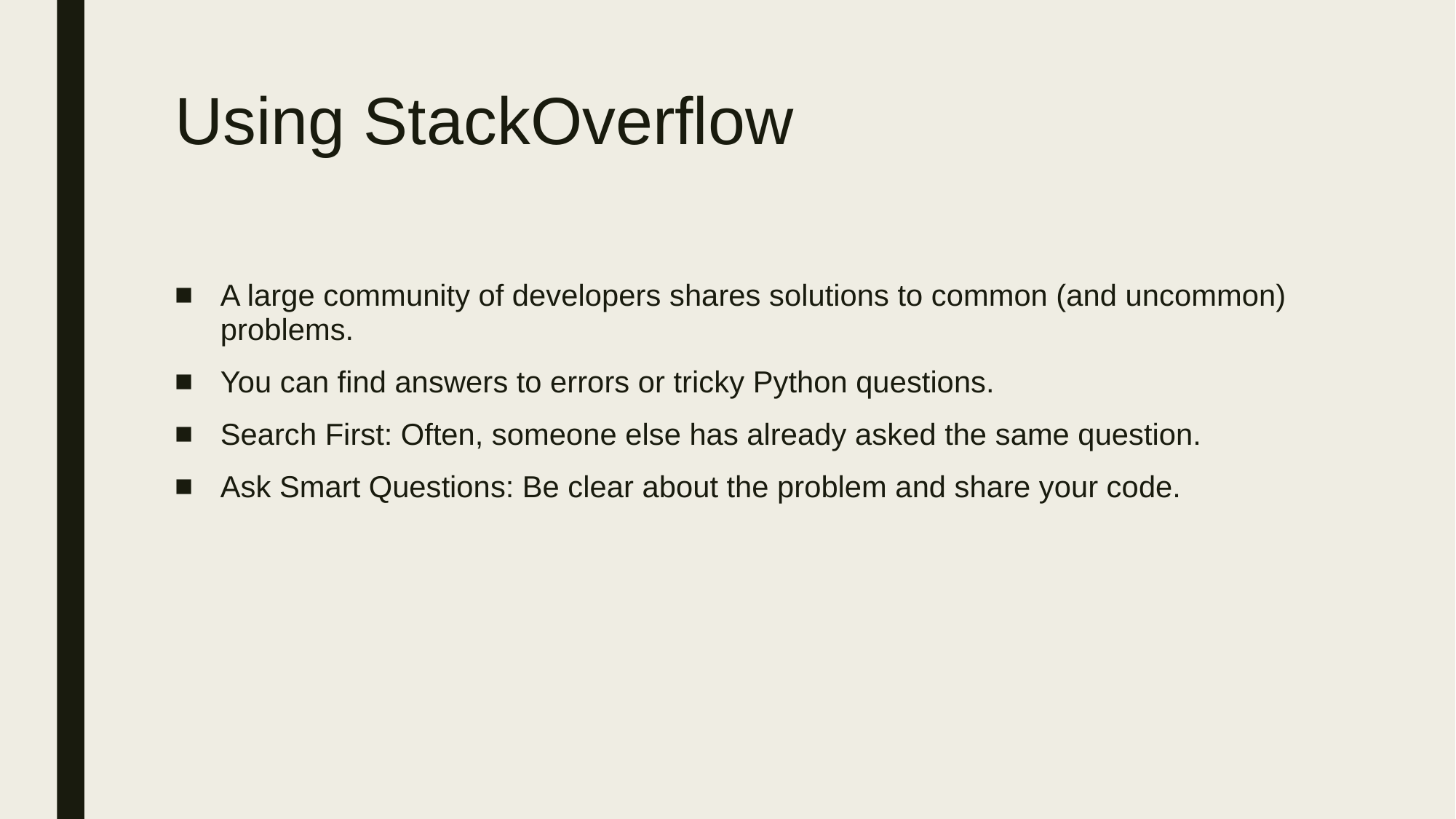

# Using StackOverflow
A large community of developers shares solutions to common (and uncommon) problems.
You can find answers to errors or tricky Python questions.
Search First: Often, someone else has already asked the same question.
Ask Smart Questions: Be clear about the problem and share your code.